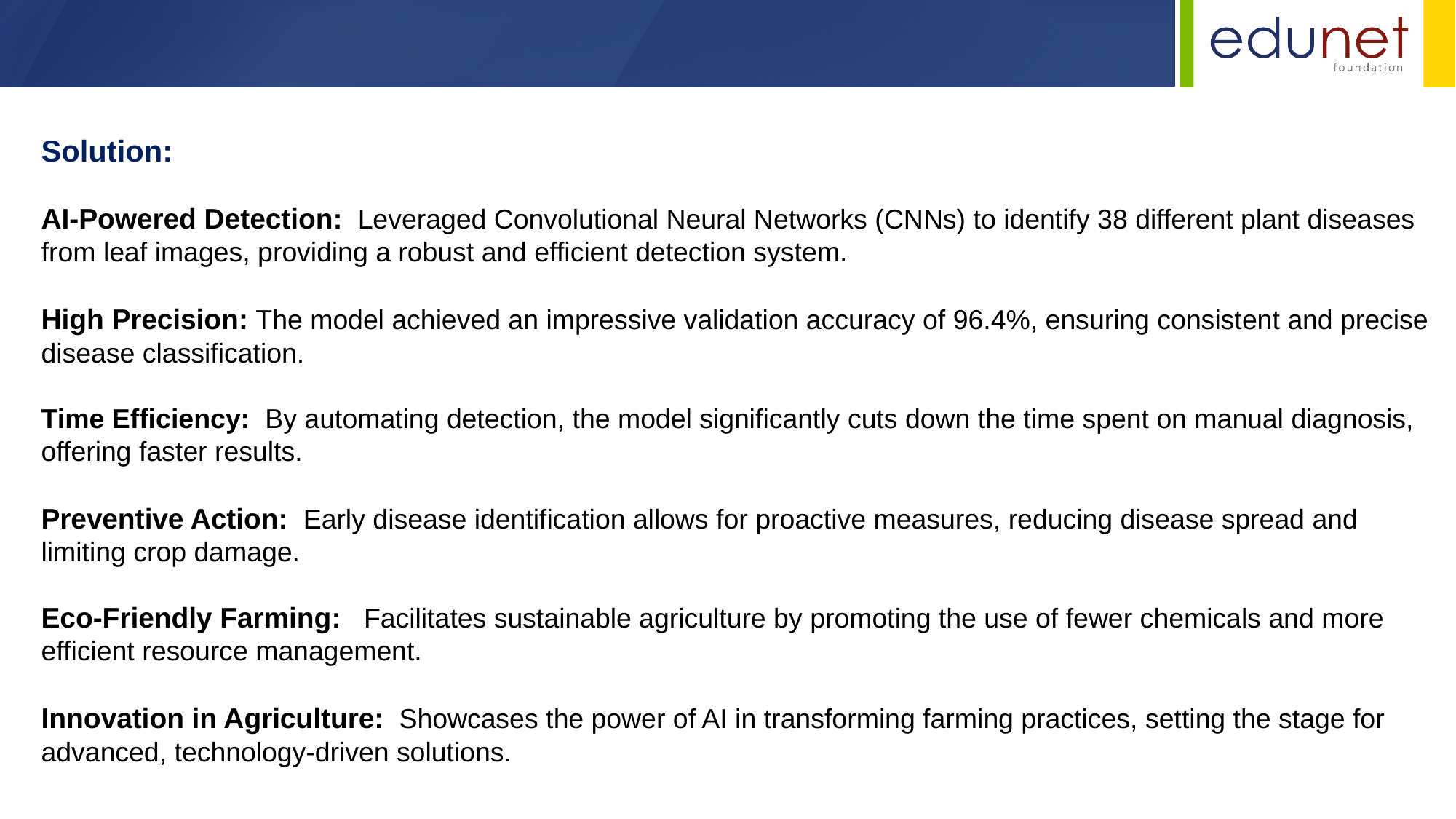

Solution:

AI-Powered Detection:  Leveraged Convolutional Neural Networks (CNNs) to identify 38 different plant diseases from leaf images, providing a robust and efficient detection system.

High Precision: The model achieved an impressive validation accuracy of 96.4%, ensuring consistent and precise disease classification.

Time Efficiency:  By automating detection, the model significantly cuts down the time spent on manual diagnosis, offering faster results.

Preventive Action:  Early disease identification allows for proactive measures, reducing disease spread and limiting crop damage.

Eco-Friendly Farming:   Facilitates sustainable agriculture by promoting the use of fewer chemicals and more efficient resource management.

Innovation in Agriculture:  Showcases the power of AI in transforming farming practices, setting the stage for advanced, technology-driven solutions.